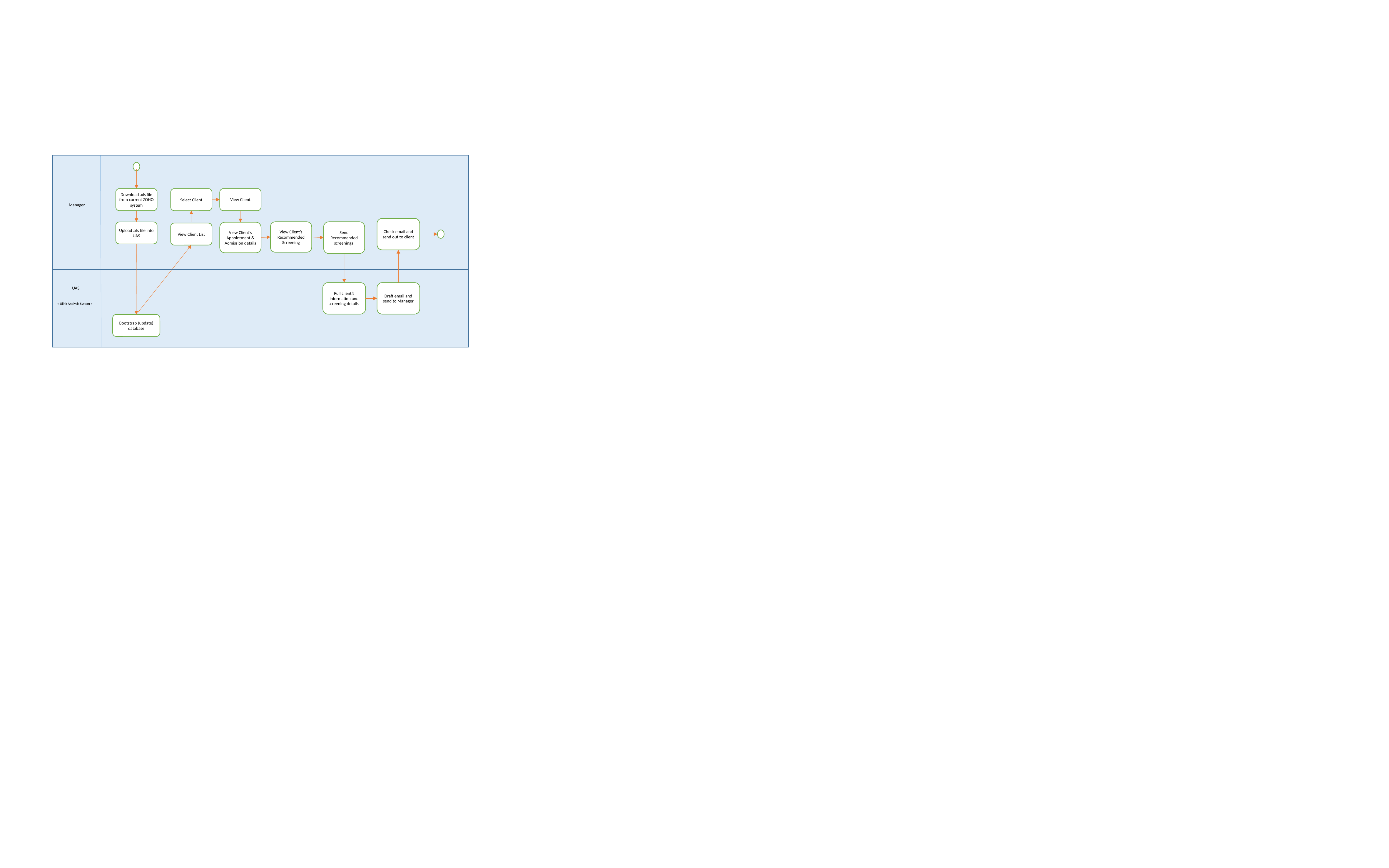

View Client
Download .xls file from current ZOHO system
Select Client
Manager
Check email and send out to client
Send Recommended screenings
View Client’s Recommended Screening
Upload .xls file into UAS
View Client’s Appointment & Admission details
View Client List

Pull client’s information and screening details
Draft email and send to Manager
UAS
< Ulink Analysis System >
Bootstrap (update) database